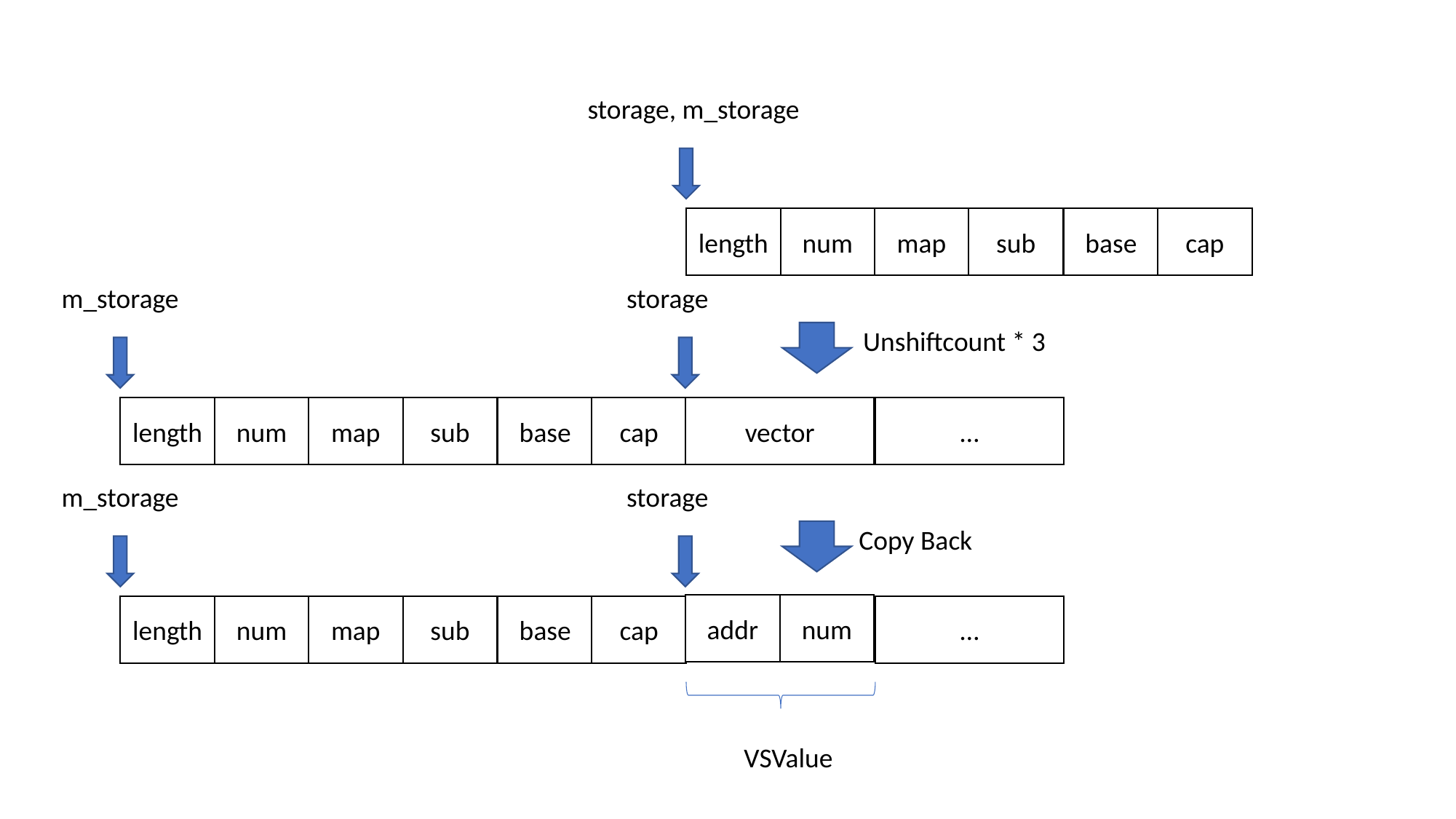

storage, m_storage

cap
map
sub
base
length
num
m_storage
storage
Unshiftcount * 3

vector
…
cap
map
sub
base
length
num
m_storage
storage
Copy Back

addr
num
…
cap
map
sub
base
length
num

VSValue